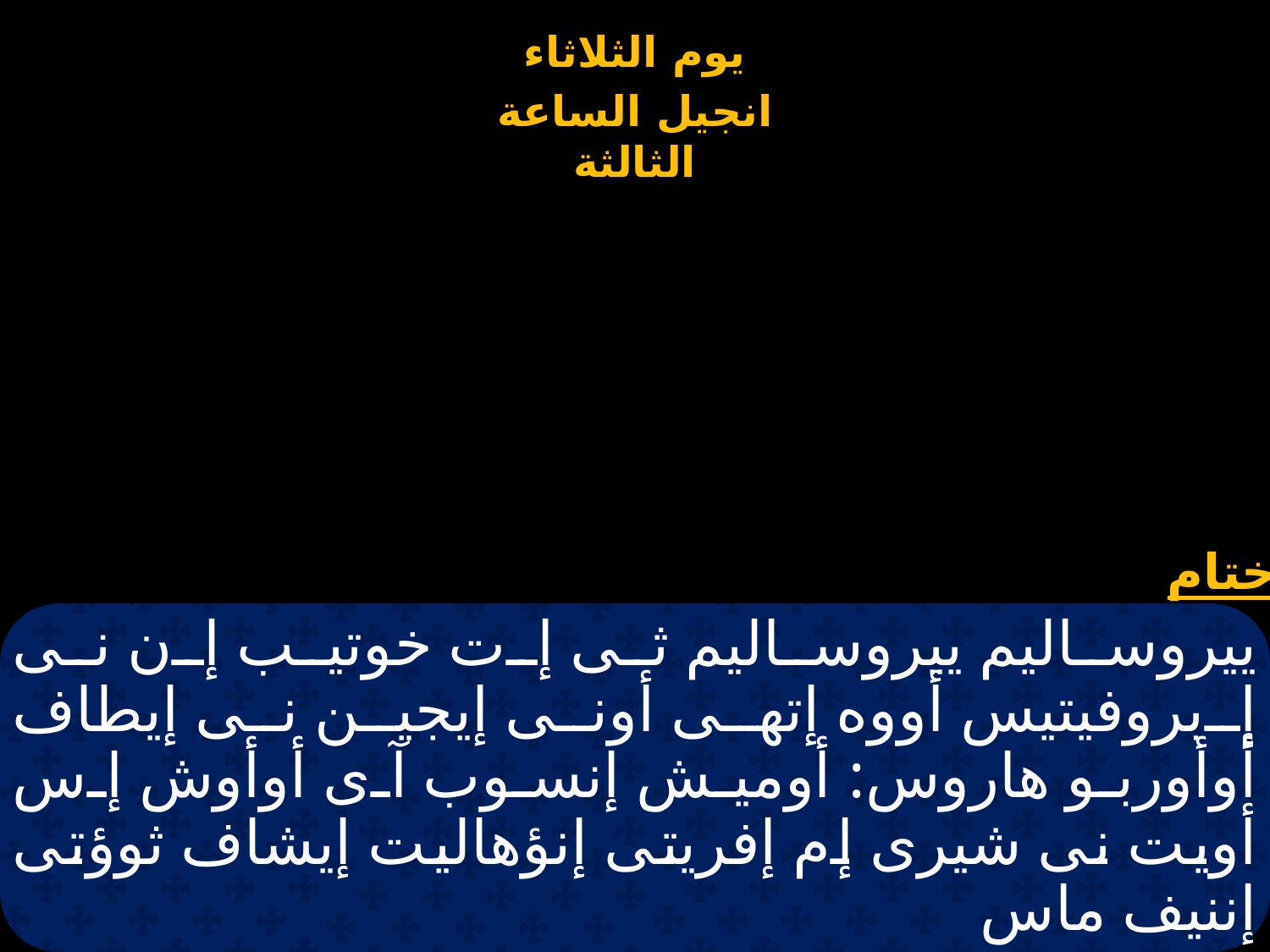

# ييروساليم ييروساليم ثى إت خوتيب إن نى إبروفيتيس أووه إتهى أونى إيجين نى إيطاف أوأوربو هاروس: أوميش إنسوب آى أوأوش إس أويت نى شيرى إم إفريتى إنؤهاليت إيشاف ثوؤتى إننيف ماس